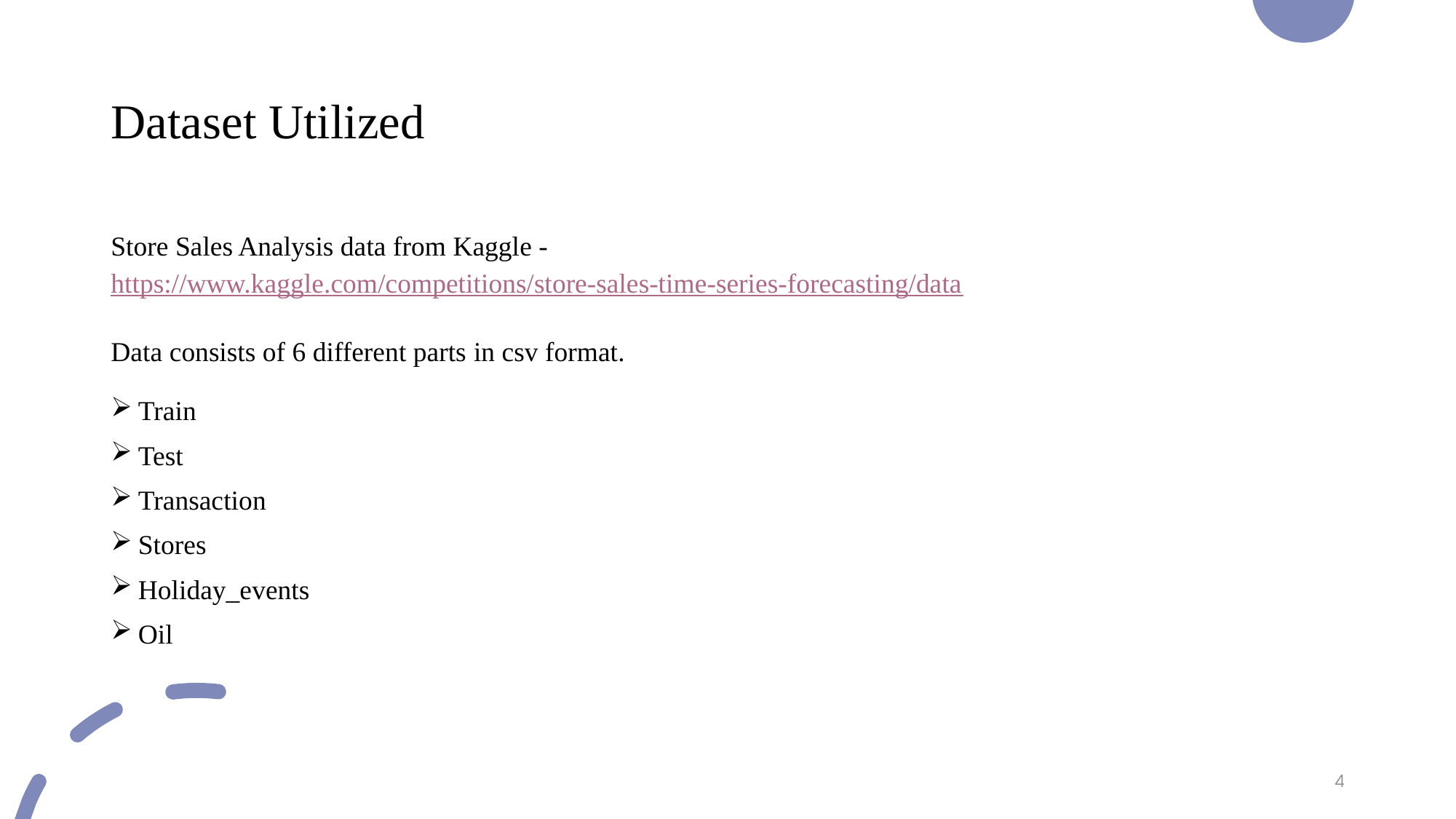

# Dataset Utilized
Store Sales Analysis data from Kaggle - https://www.kaggle.com/competitions/store-sales-time-series-forecasting/data
Data consists of 6 different parts in csv format.
Train
Test
Transaction
Stores
Holiday_events
Oil

4